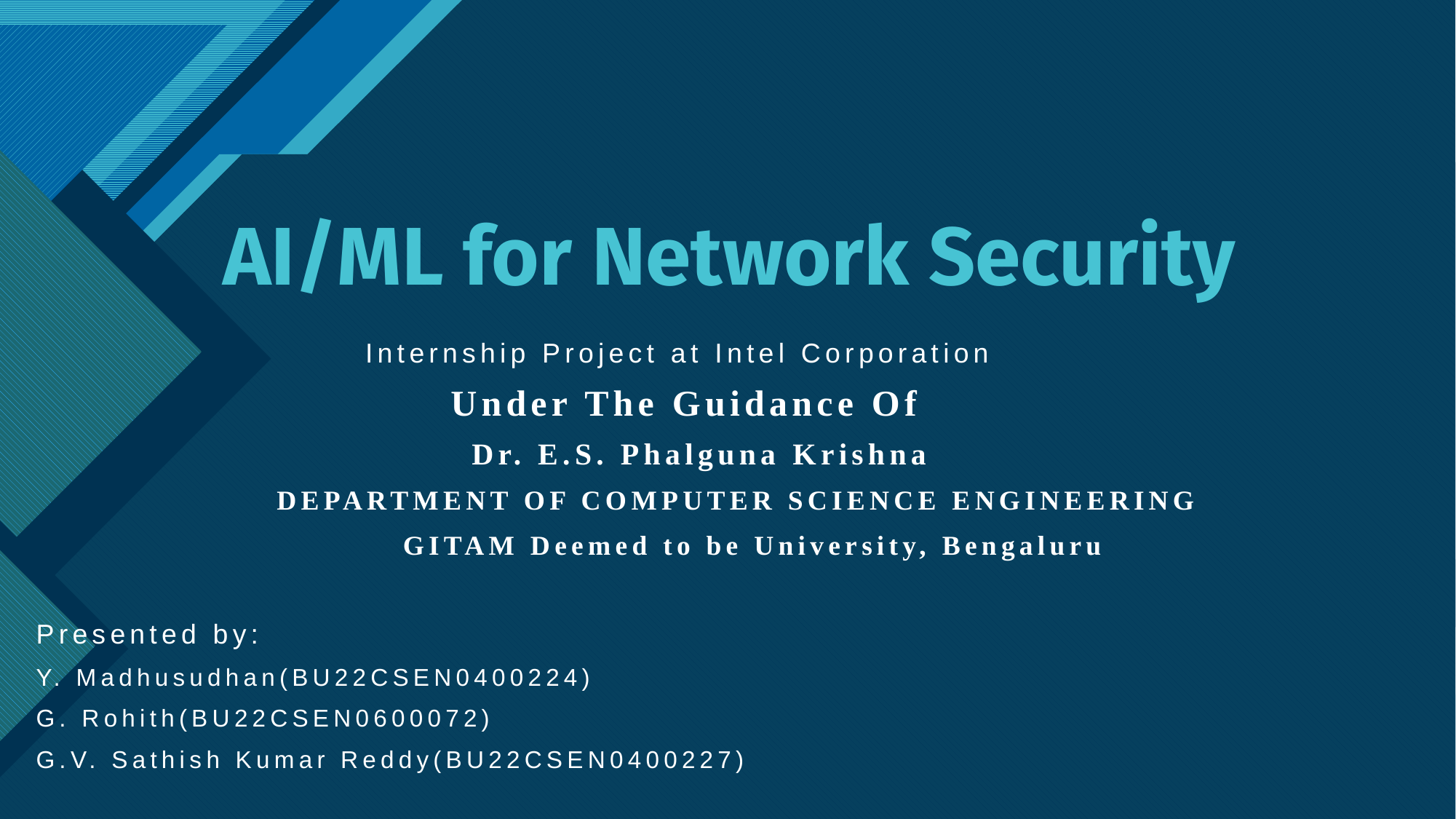

# AI/ML for Network Security
                           Internship Project at Intel Corporation
                                  Under The Guidance Of
                                      Dr. E.S. Phalguna Krishna
                     DEPARTMENT OF COMPUTER SCIENCE ENGINEERING
                                GITAM Deemed to be University, Bengaluru

Presented by:
Y. Madhusudhan(BU22CSEN0400224)
G. Rohith(BU22CSEN0600072)
G.V. Sathish Kumar Reddy(BU22CSEN0400227)